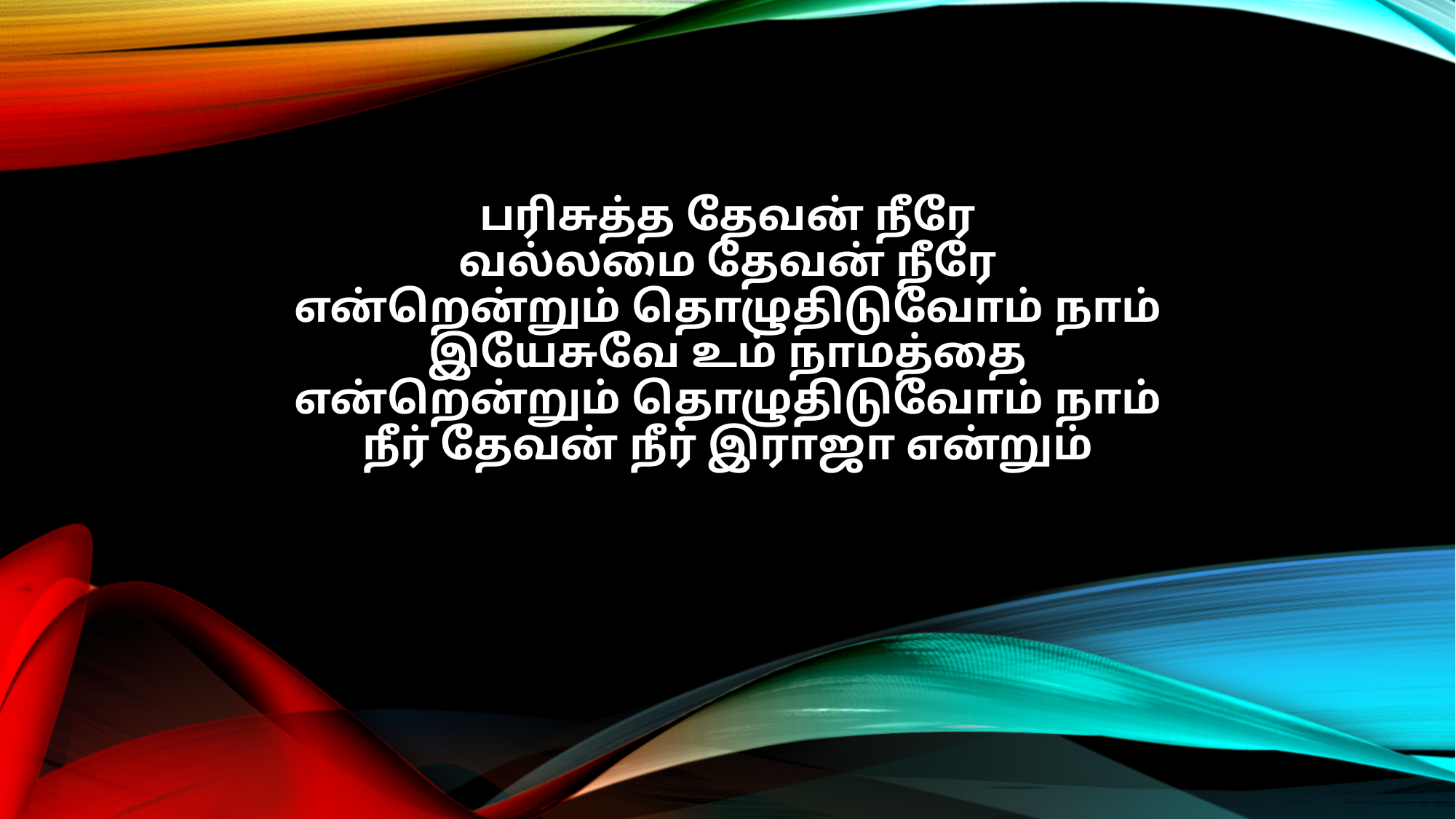

பரிசுத்த தேவன் நீரே
வல்லமை தேவன் நீரே
என்றென்றும் தொழுதிடுவோம் நாம்
இயேசுவே உம் நாமத்தை
என்றென்றும் தொழுதிடுவோம் நாம்
நீர் தேவன் நீர் இராஜா என்றும்